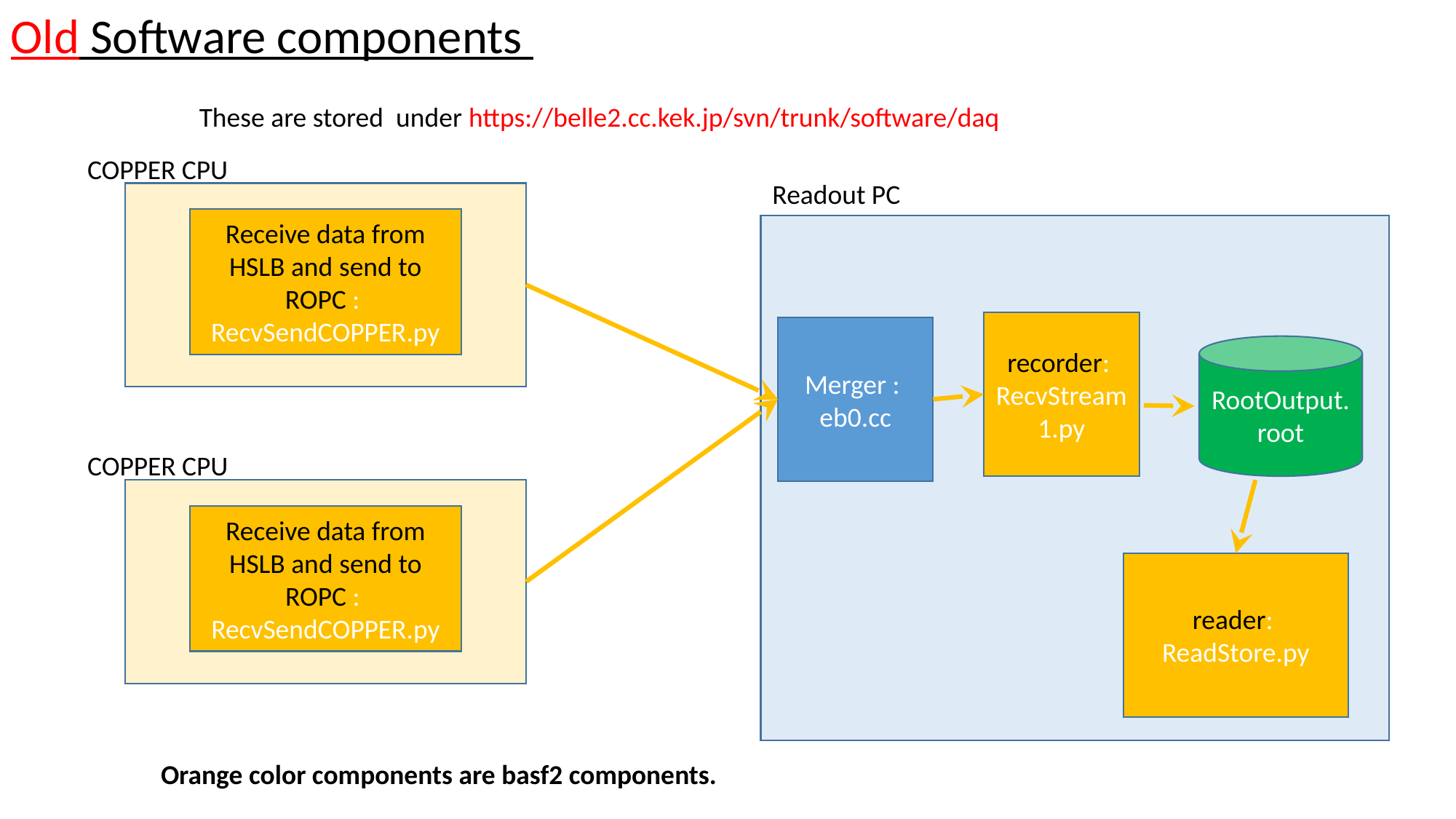

Old Software components
These are stored  under https://belle2.cc.kek.jp/svn/trunk/software/daq
COPPER CPU
Readout PC

Receive data from HSLB and send to ROPC :
RecvSendCOPPER.py

recorder:
RecvStream1.py
Merger :
eb0.cc
RootOutput.root
COPPER CPU

Receive data from HSLB and send to ROPC :
RecvSendCOPPER.py
reader:
ReadStore.py
Orange color components are basf2 components.